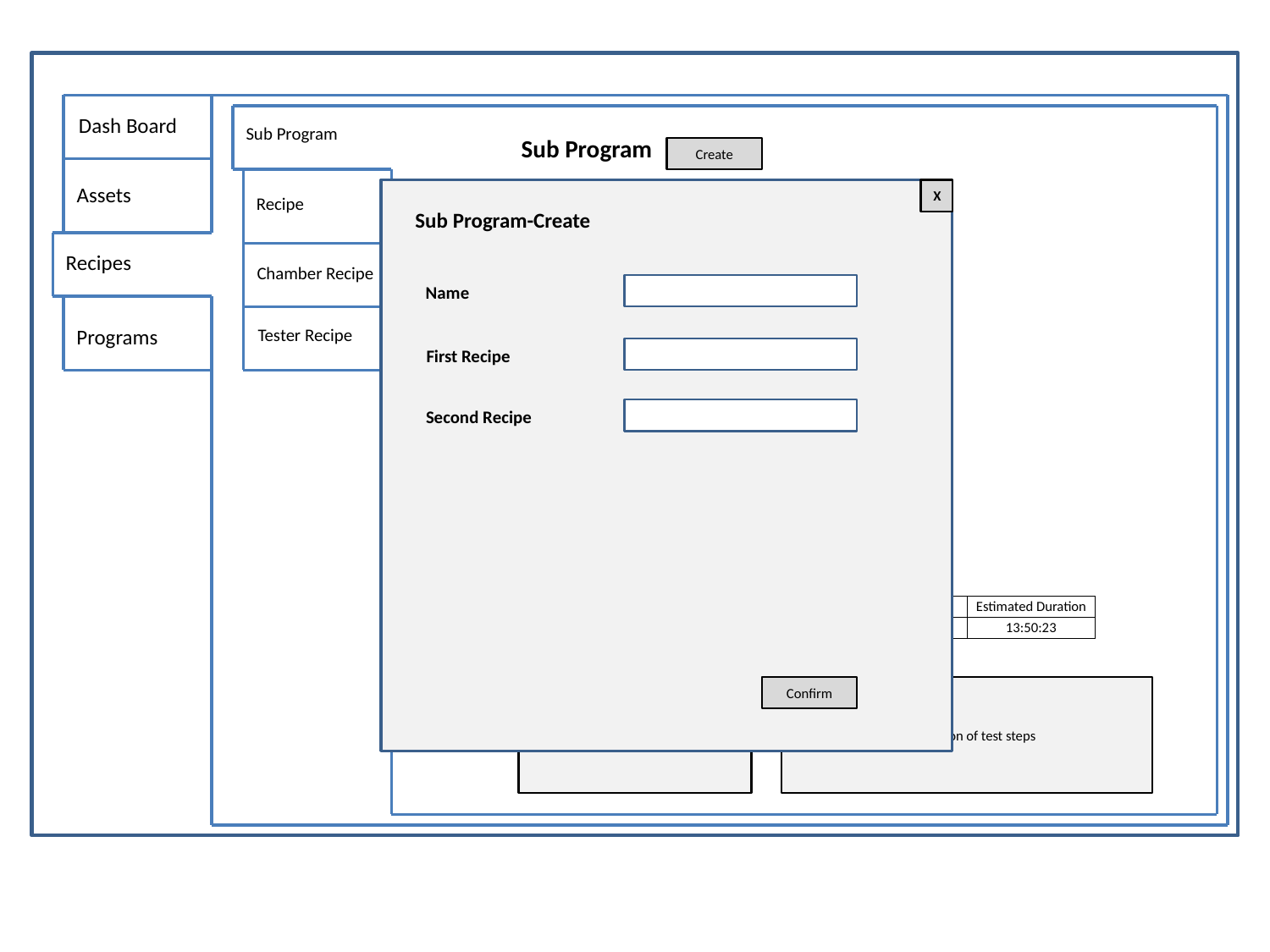

Dash Board
Sub Program
Sub Program
Create
Assets

X
| ID | Estimated Duration | Operation |
| --- | --- | --- |
| 1 | 13:50:23 | Save As |
| 2 | xxxx | Save As |
| 3 | xxxx | Save As |
| 4 | xxxx | Save As |
| 5 | xxxx | Save As |
| 6 | xxxx | Save As |
| 7 | xxxx | Save As |
| 8 | xxxx | Save As |
| 9 | xxxx | Save As |
| 10 | xxxx | Save As |
Recipe
Sub Program-Create
Recipes
Chamber Recipe
Name

Programs
Tester Recipe
First Recipe

Second Recipe

| ID | Name | Tester | Estimated Duration |
| --- | --- | --- | --- |
| 27 | 2000mA | 17200 | 13:50:23 |
Steps
Steps
Description of test steps
Confirm
Description of test steps